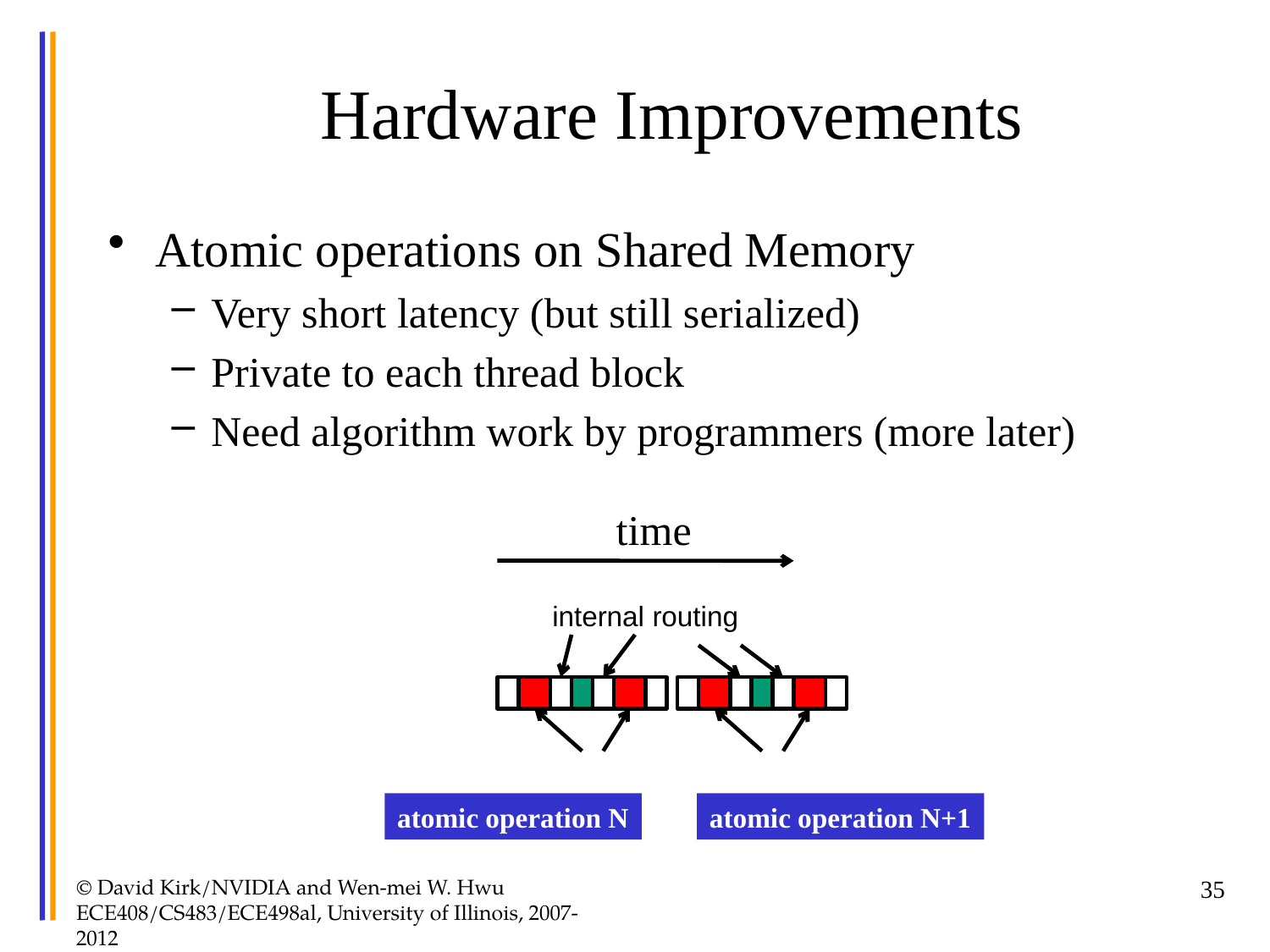

# Hardware Improvements
Atomic operations on Shared Memory
Very short latency (but still serialized)
Private to each thread block
Need algorithm work by programmers (more later)
time
internal routing
..

data transfer
atomic operation N
atomic operation N+1
© David Kirk/NVIDIA and Wen-mei W. Hwu  ECE408/CS483/ECE498al, University of Illinois, 2007-2012
35